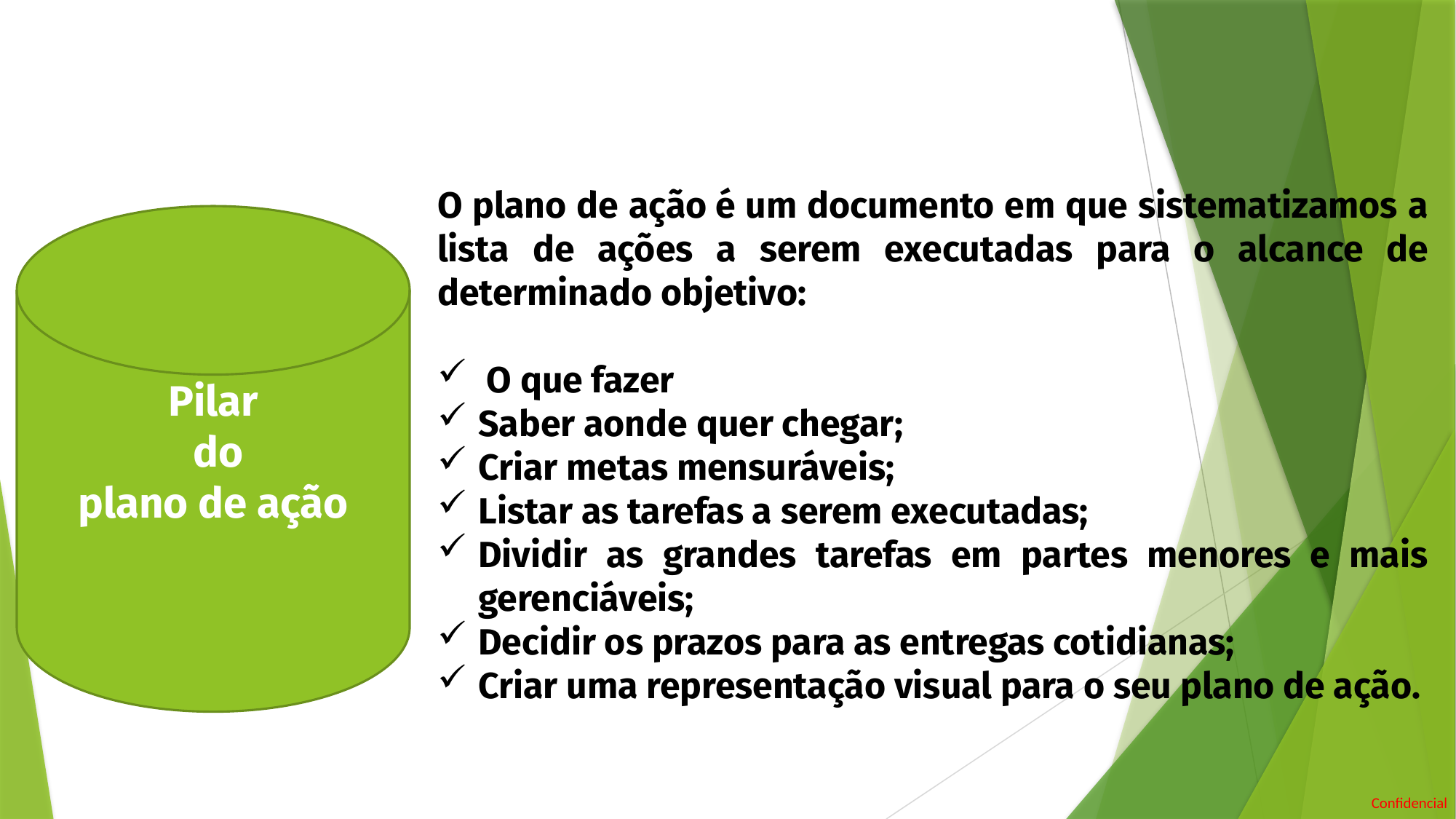

O plano de ação é um documento em que sistematizamos a lista de ações a serem executadas para o alcance de determinado objetivo:

 O que fazer
Saber aonde quer chegar;
Criar metas mensuráveis;
Listar as tarefas a serem executadas;
Dividir as grandes tarefas em partes menores e mais gerenciáveis;
Decidir os prazos para as entregas cotidianas;
Criar uma representação visual para o seu plano de ação.

Pilar
 do
plano de ação